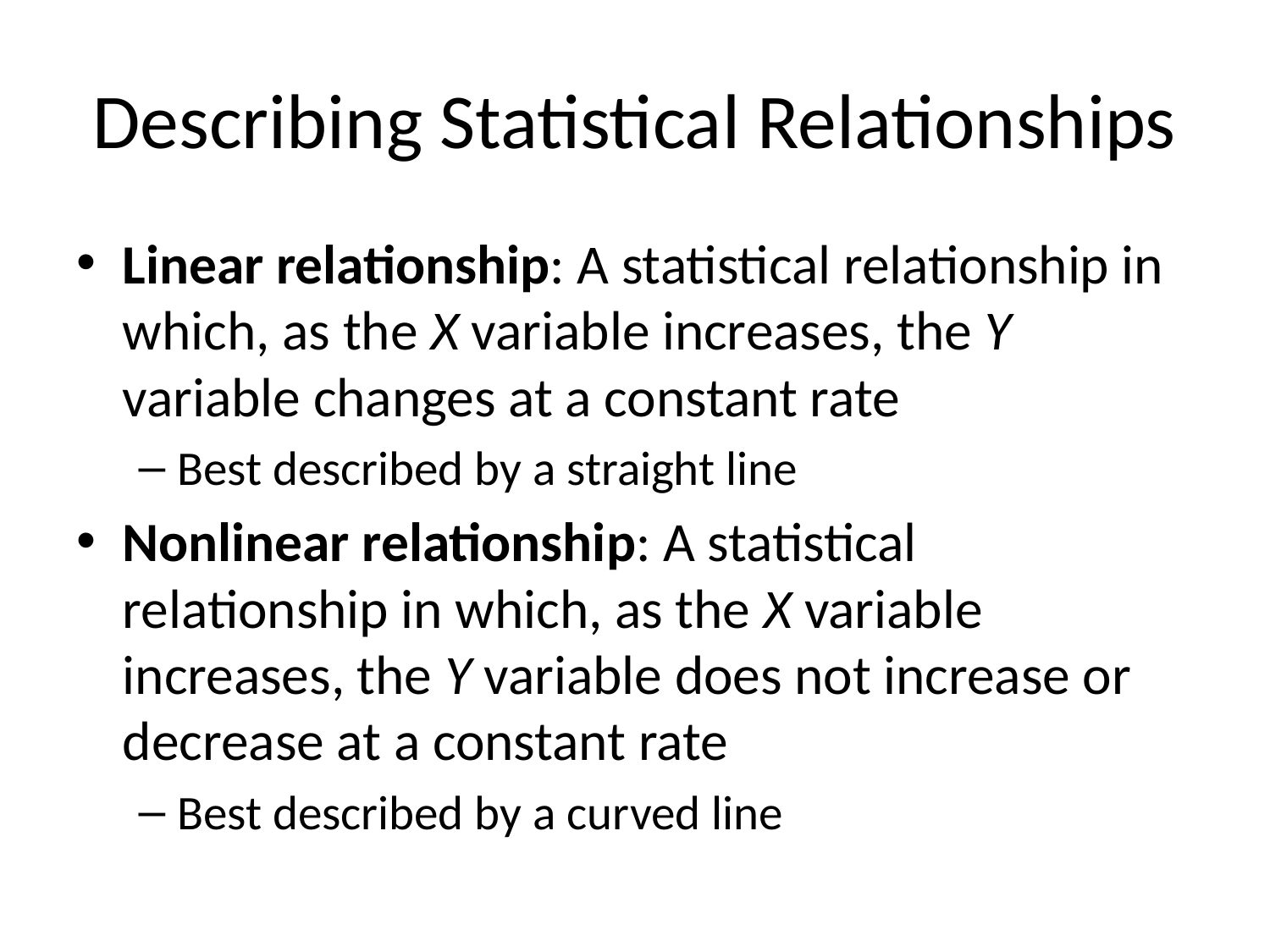

# Describing Statistical Relationships
Linear relationship: A statistical relationship in which, as the X variable increases, the Y variable changes at a constant rate
Best described by a straight line
Nonlinear relationship: A statistical relationship in which, as the X variable increases, the Y variable does not increase or decrease at a constant rate
Best described by a curved line